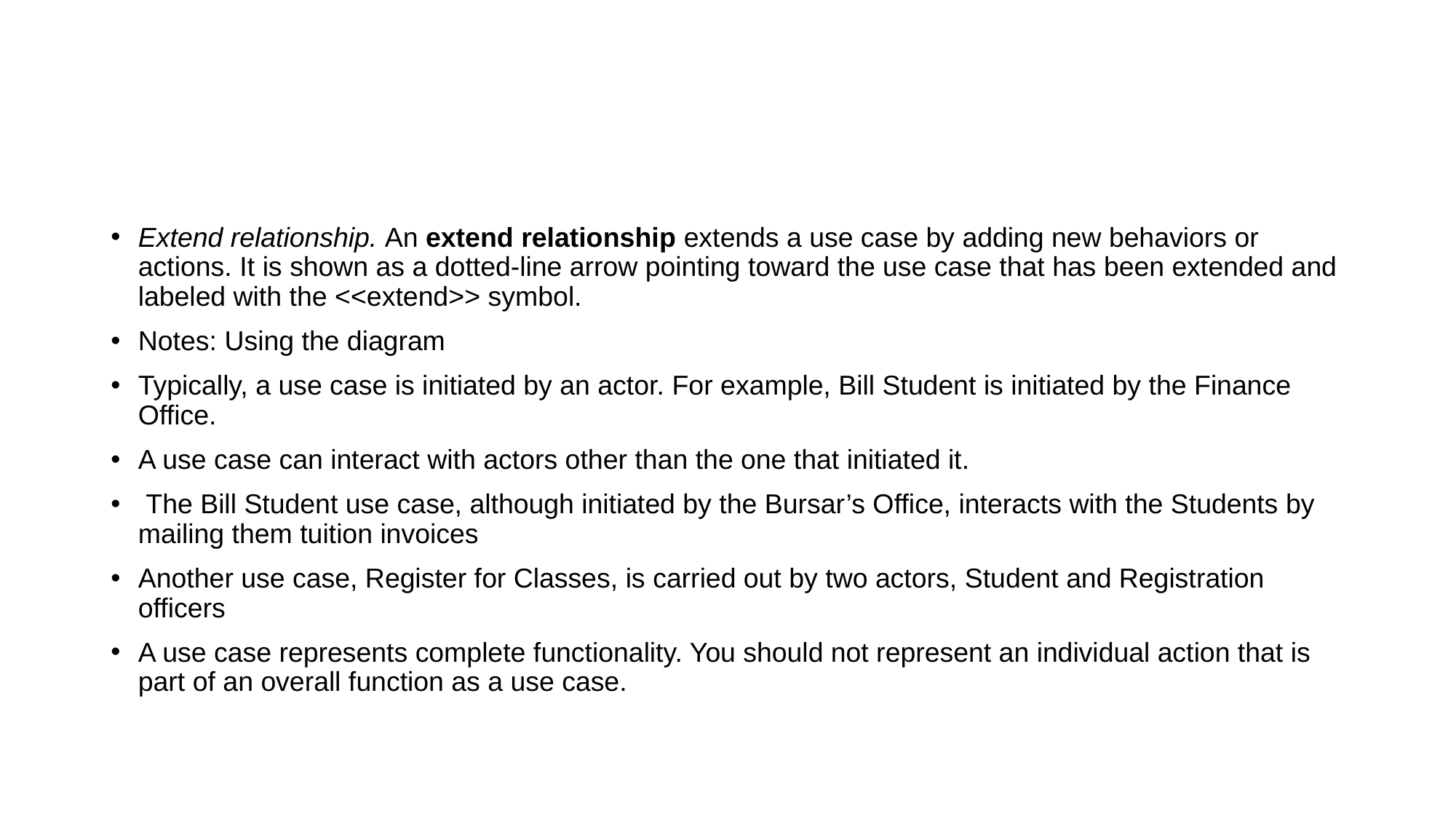

#
Extend relationship. An extend relationship extends a use case by adding new behaviors or actions. It is shown as a dotted-line arrow pointing toward the use case that has been extended and labeled with the <<extend>> symbol.
Notes: Using the diagram
Typically, a use case is initiated by an actor. For example, Bill Student is initiated by the Finance Office.
A use case can interact with actors other than the one that initiated it.
 The Bill Student use case, although initiated by the Bursar’s Office, interacts with the Students by mailing them tuition invoices
Another use case, Register for Classes, is carried out by two actors, Student and Registration officers
A use case represents complete functionality. You should not represent an individual action that is part of an overall function as a use case.